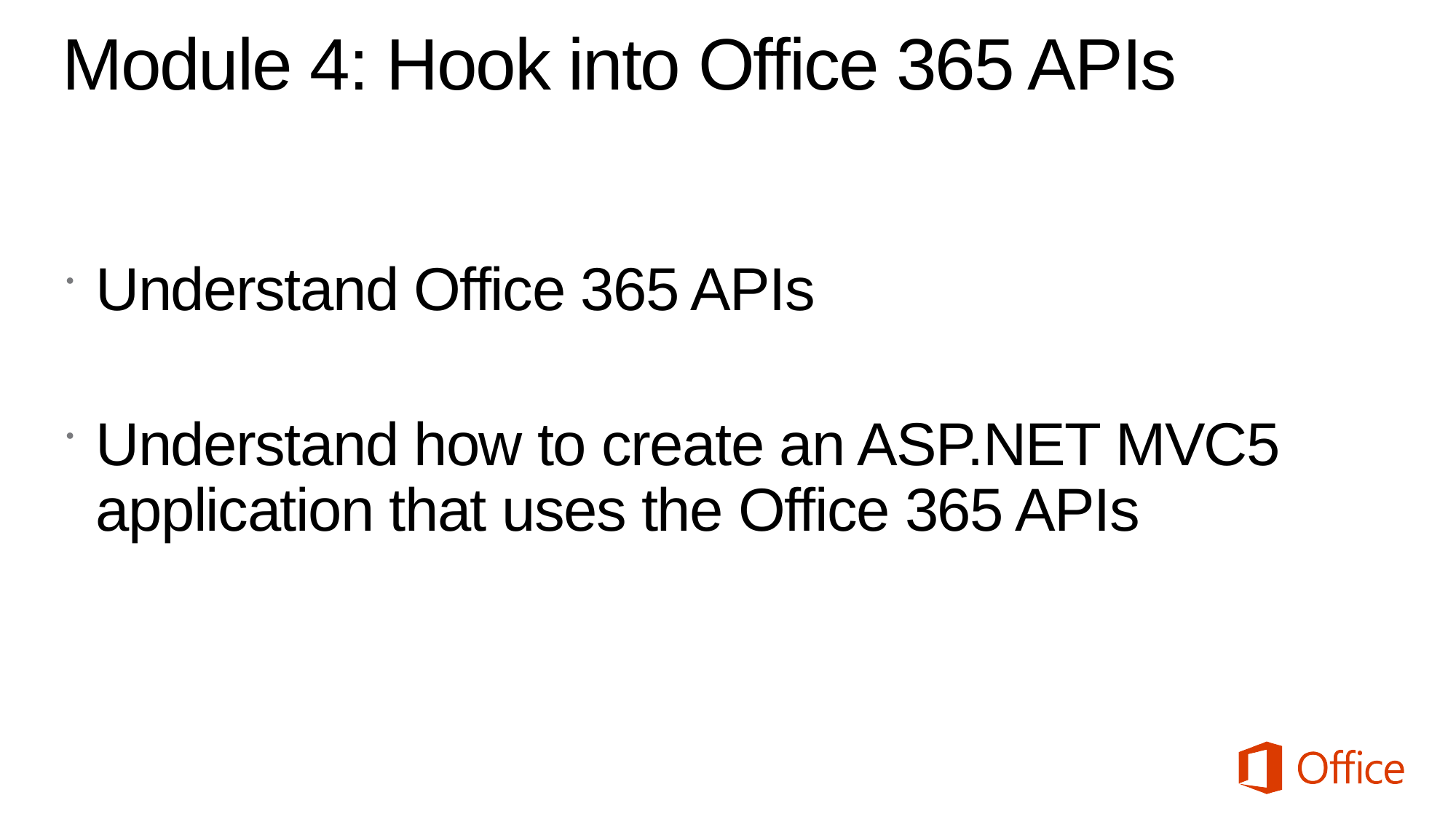

# Module 4: Hook into Office 365 APIs

Understand Office 365 APIs

Understand how to create an ASP.NET MVC5 application that uses the Office 365 APIs